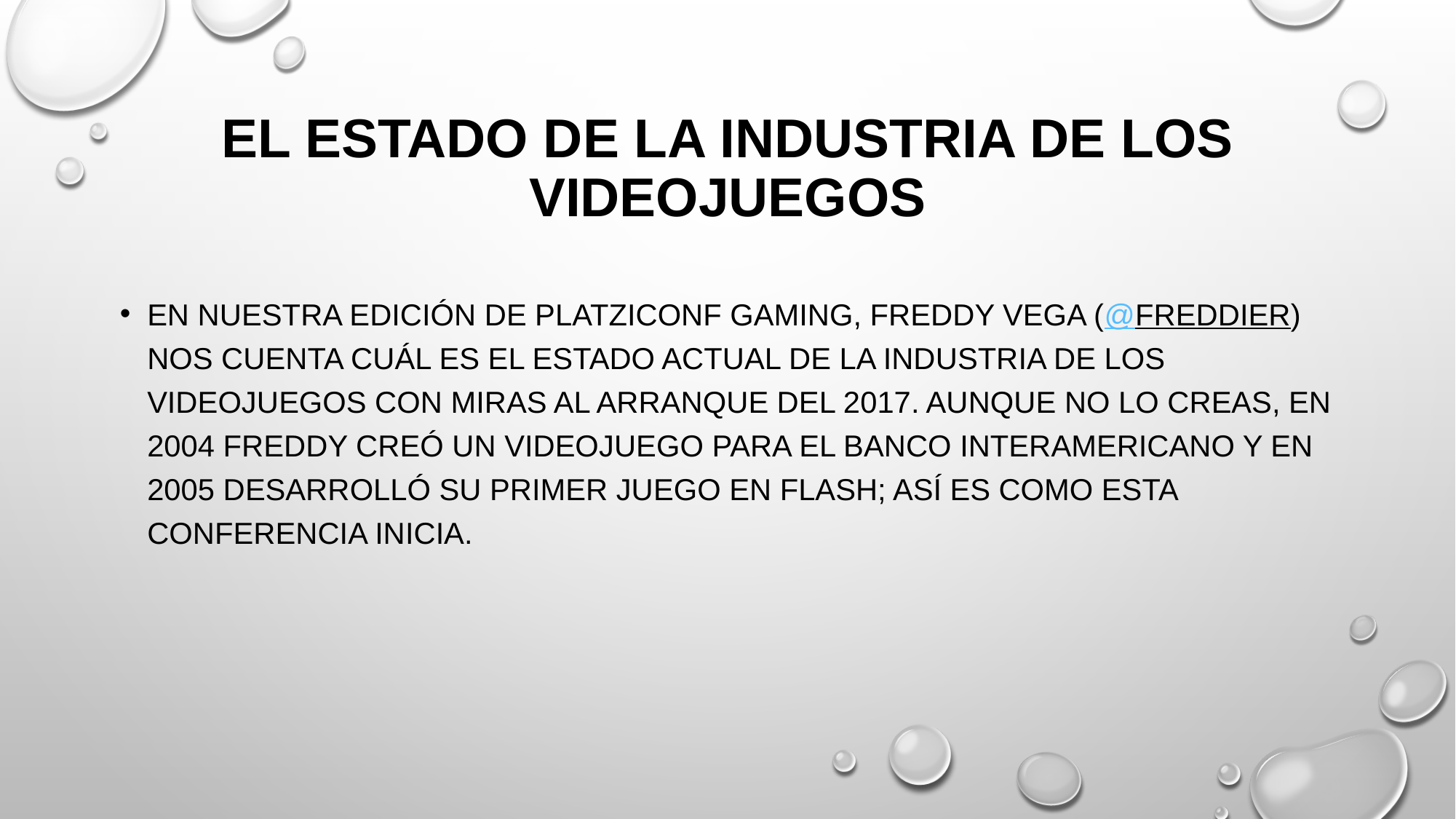

# El estado de la industria de los videojuegos
En nuestra edición de PlatziConf Gaming, Freddy Vega (@freddier) nos cuenta cuál es el estado actual de la industria de los videojuegos con miras al arranque del 2017. Aunque no lo creas, en 2004 Freddy creó un videojuego para el Banco Interamericano y en 2005 desarrolló su primer juego en Flash; así es como esta conferencia inicia.